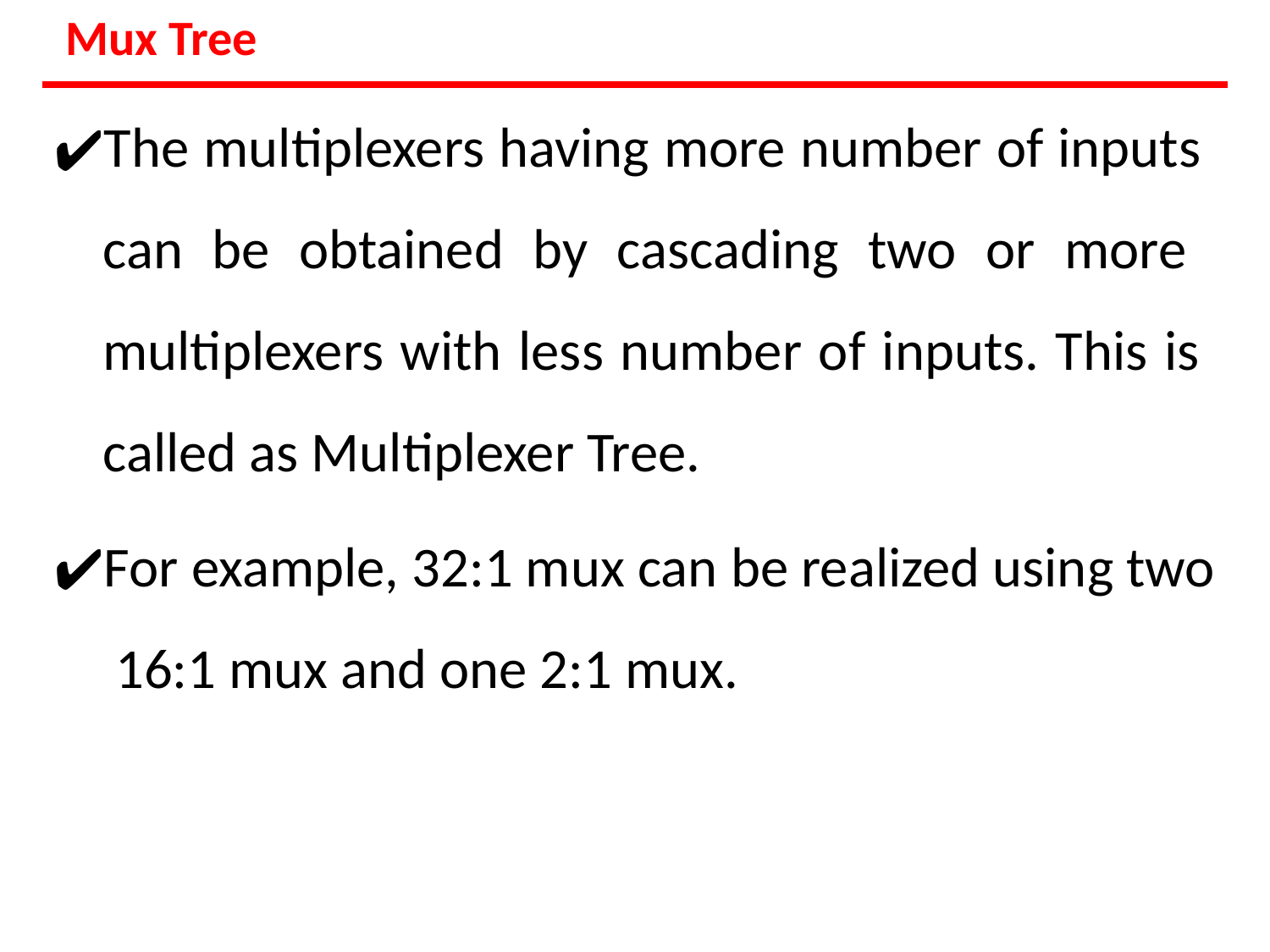

# Mux Tree
The multiplexers having more number of inputs  can be obtained by cascading two or more  multiplexers with less number of inputs. This is  called as Multiplexer Tree.
For example, 32:1 mux can be realized using two  16:1 mux and one 2:1 mux.